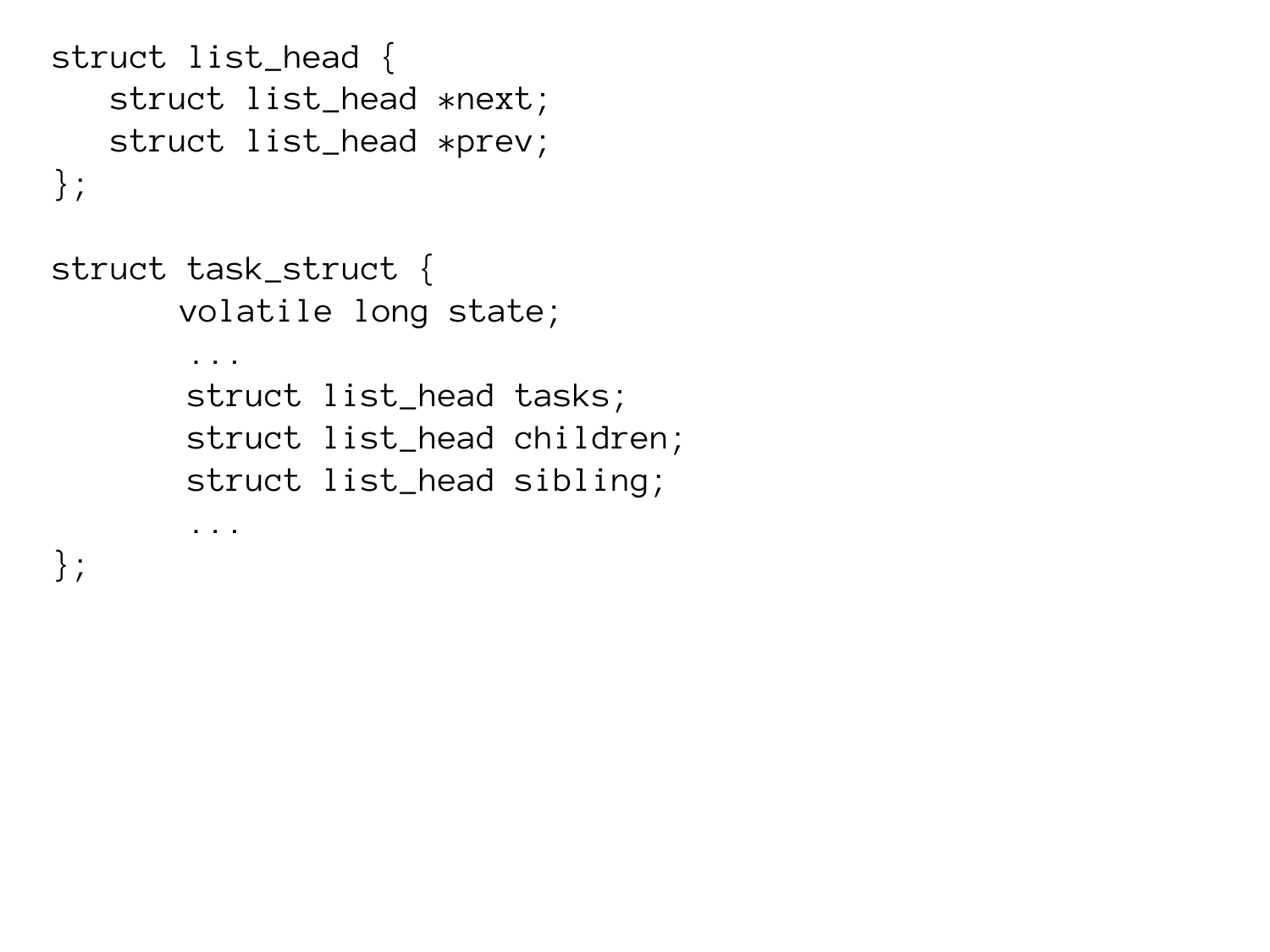

struct list_head {
   struct list_head *next;
   struct list_head *prev;
};

struct task_struct {
	volatile long state;
       ...
       struct list_head tasks;
       struct list_head children;
       struct list_head sibling;
       ...
};